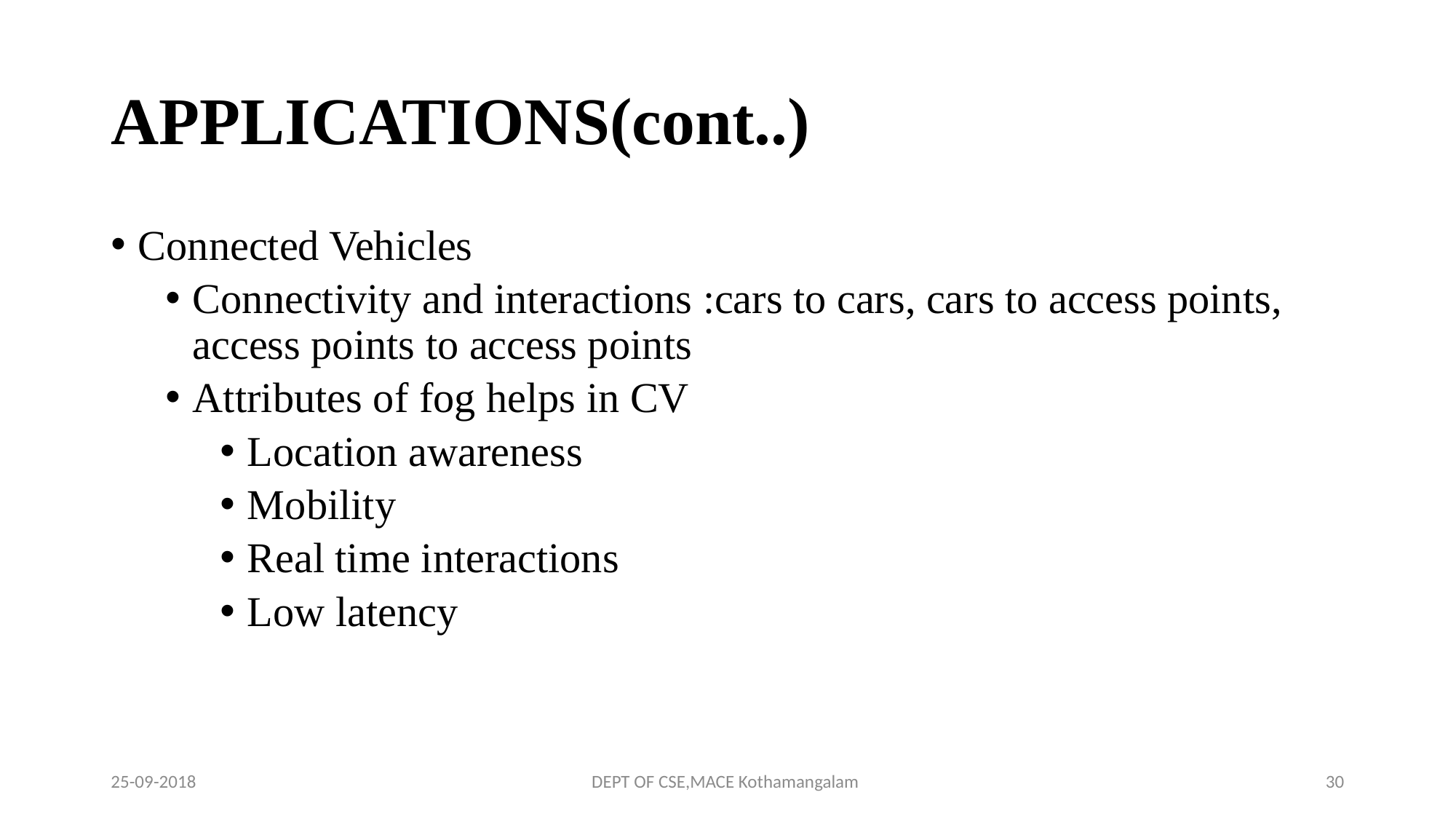

# APPLICATIONS(cont..)
Connected Vehicles
Connectivity and interactions :cars to cars, cars to access points, access points to access points
Attributes of fog helps in CV
Location awareness
Mobility
Real time interactions
Low latency

25-09-2018
DEPT OF CSE,MACE Kothamangalam
30